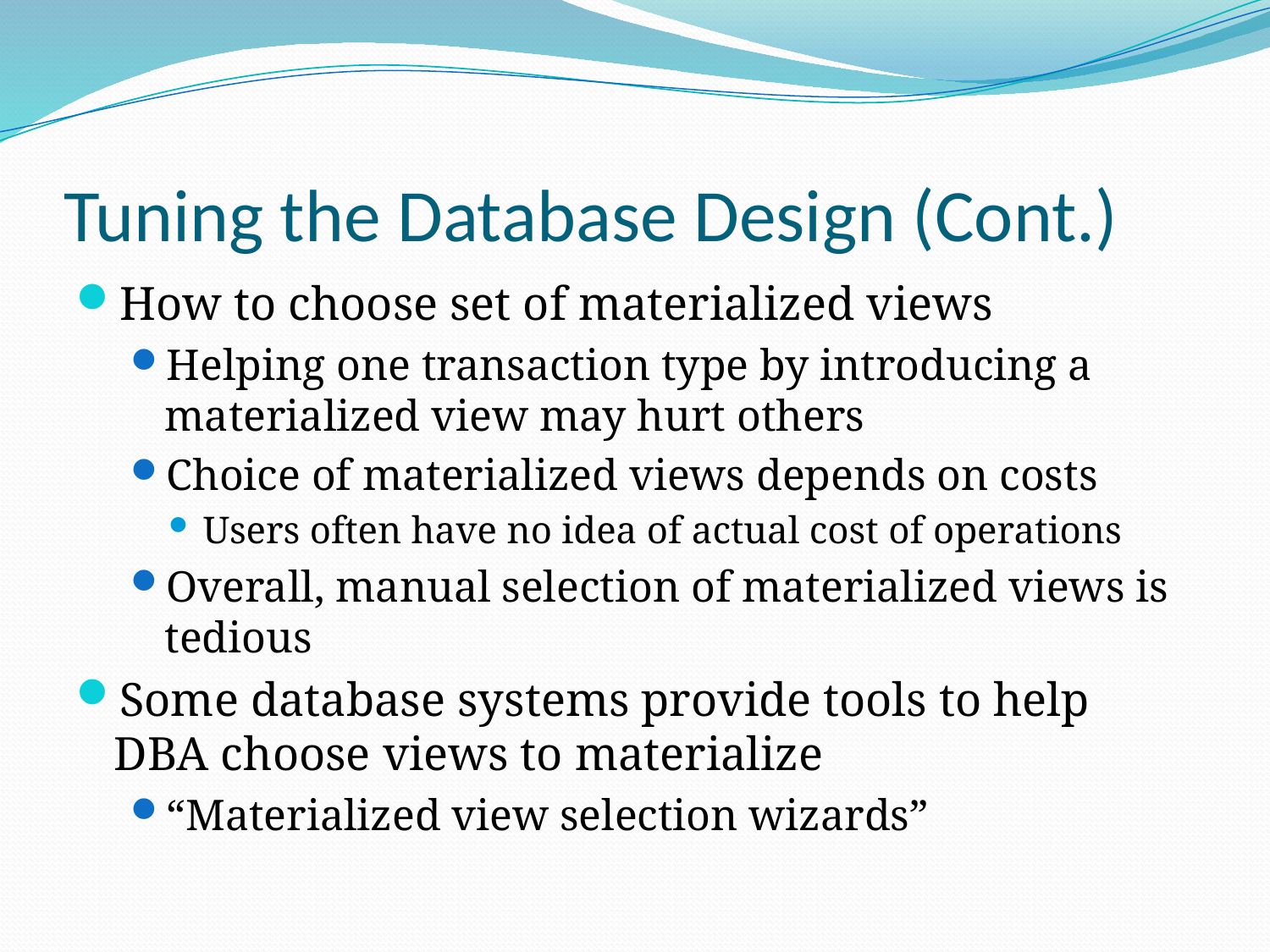

# Tuning the Database Design (Cont.)
How to choose set of materialized views
Helping one transaction type by introducing a materialized view may hurt others
Choice of materialized views depends on costs
Users often have no idea of actual cost of operations
Overall, manual selection of materialized views is tedious
Some database systems provide tools to help DBA choose views to materialize
“Materialized view selection wizards”